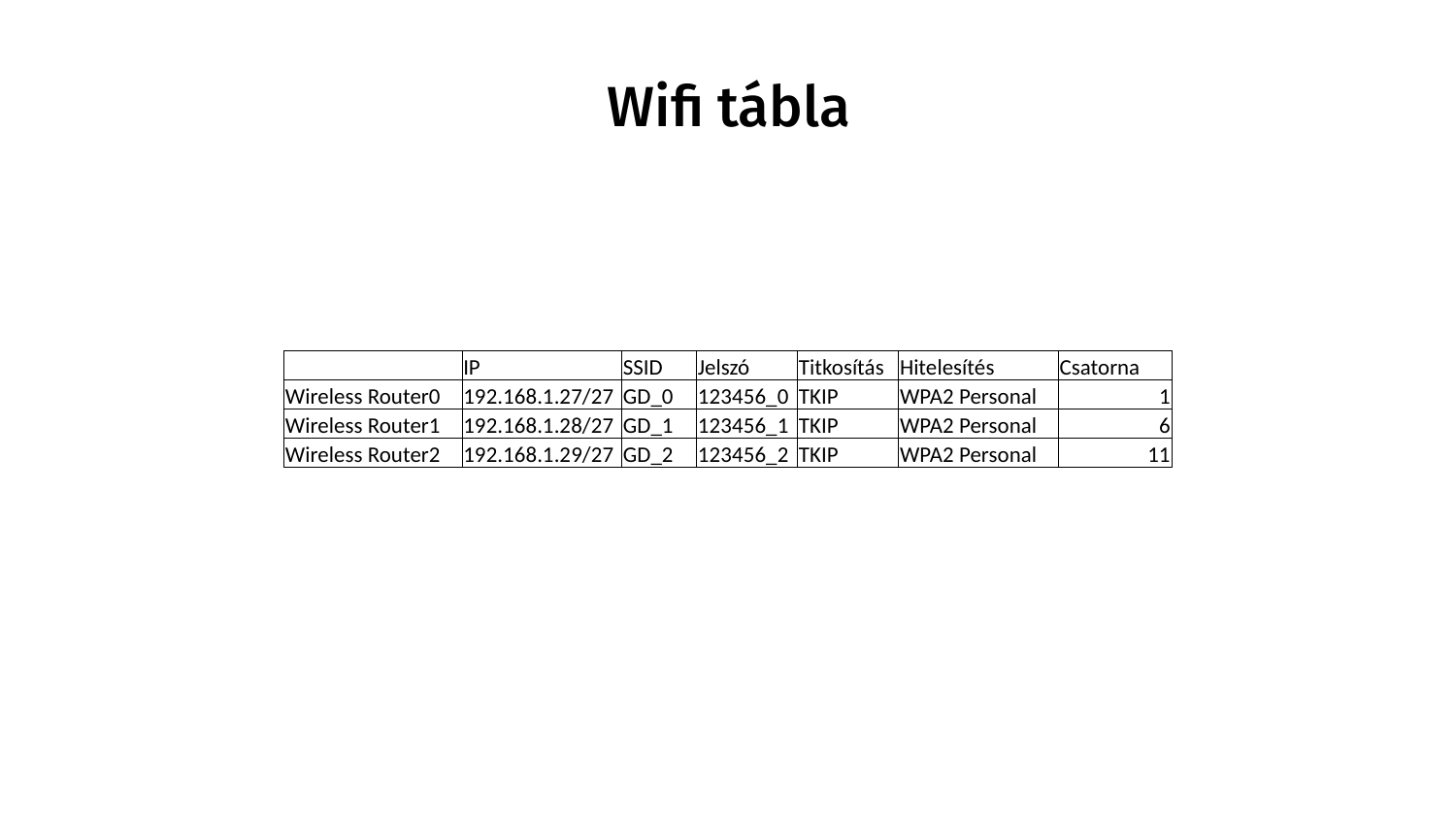

Wifi tábla
|  | IP | SSID | Jelszó | Titkosítás | Hitelesítés | Csatorna |
| --- | --- | --- | --- | --- | --- | --- |
| Wireless Router0 | 192.168.1.27/27 | GD\_0 | 123456\_0 | TKIP | WPA2 Personal | 1 |
| Wireless Router1 | 192.168.1.28/27 | GD\_1 | 123456\_1 | TKIP | WPA2 Personal | 6 |
| Wireless Router2 | 192.168.1.29/27 | GD\_2 | 123456\_2 | TKIP | WPA2 Personal | 11 |